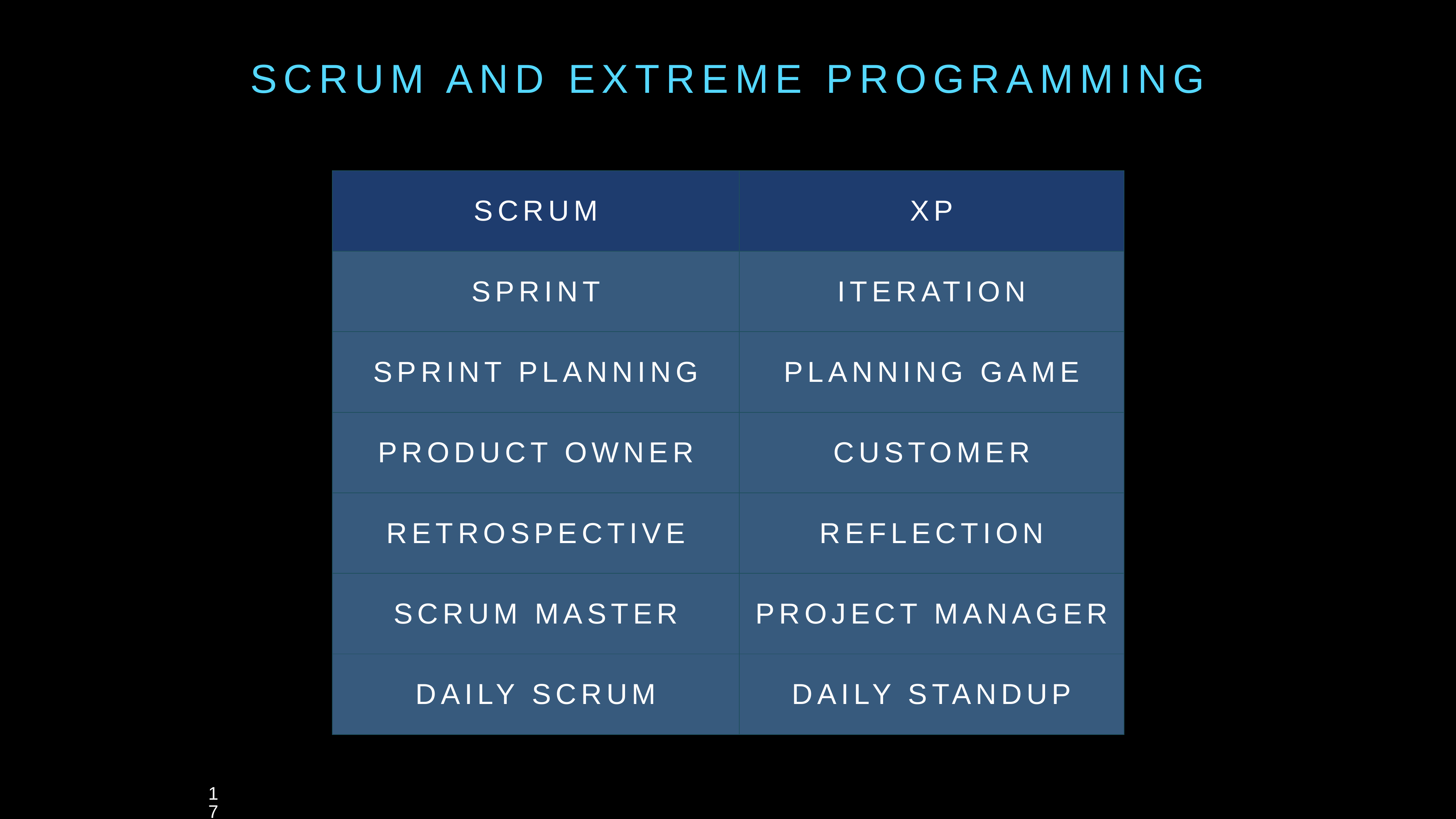

# SCRUM and EXTREME PROGRAMMING
| SCRUM | XP |
| --- | --- |
| Sprint | Iteration |
| SpRINT planning | Planning Game |
| Product Owner | CUSTOMER |
| RETROSPECTIVE | REFLECTION |
| Scrum Master | Project Manager |
| Daily Scrum | Daily Standup |
17